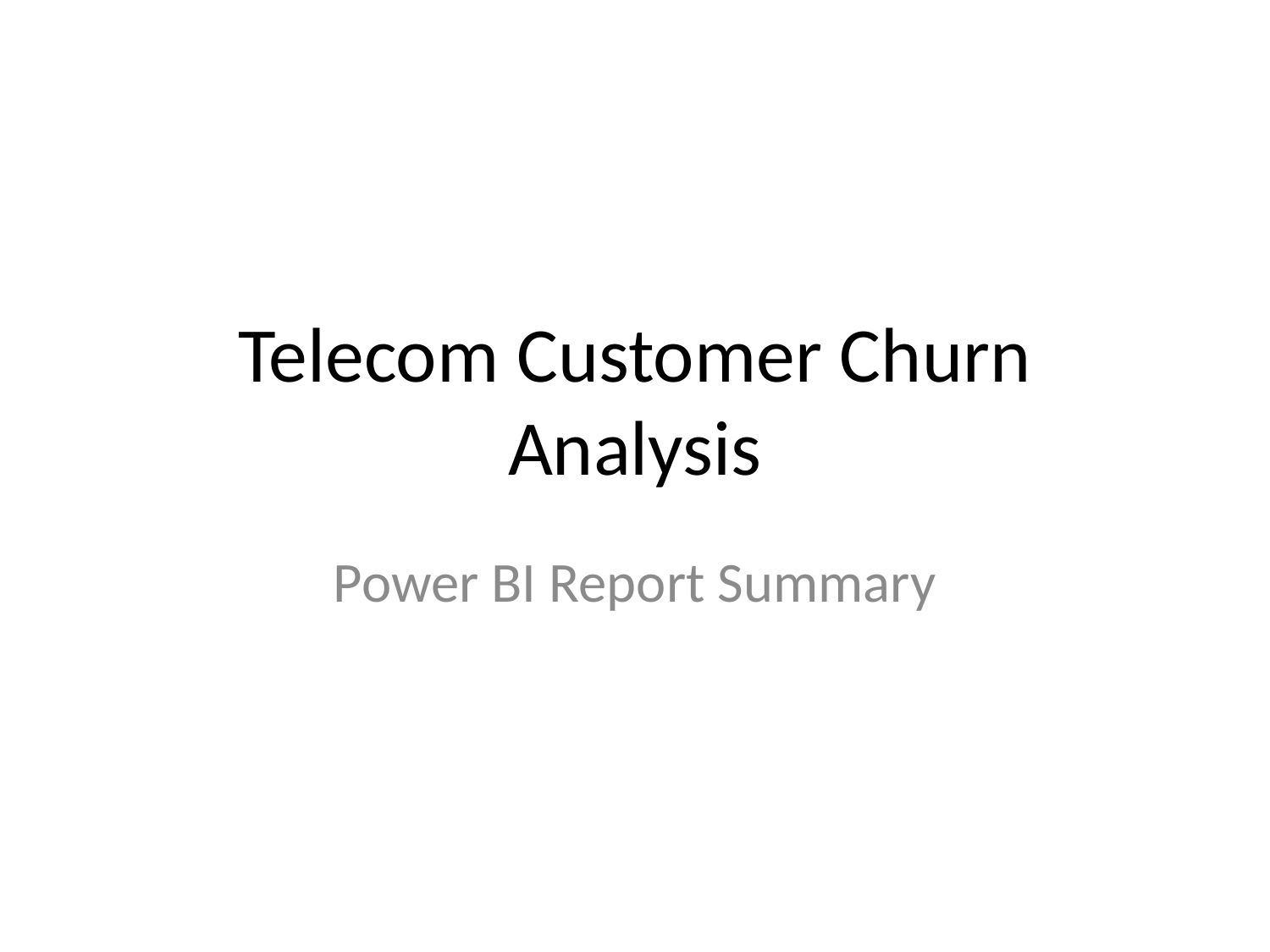

# Telecom Customer Churn Analysis
Power BI Report Summary